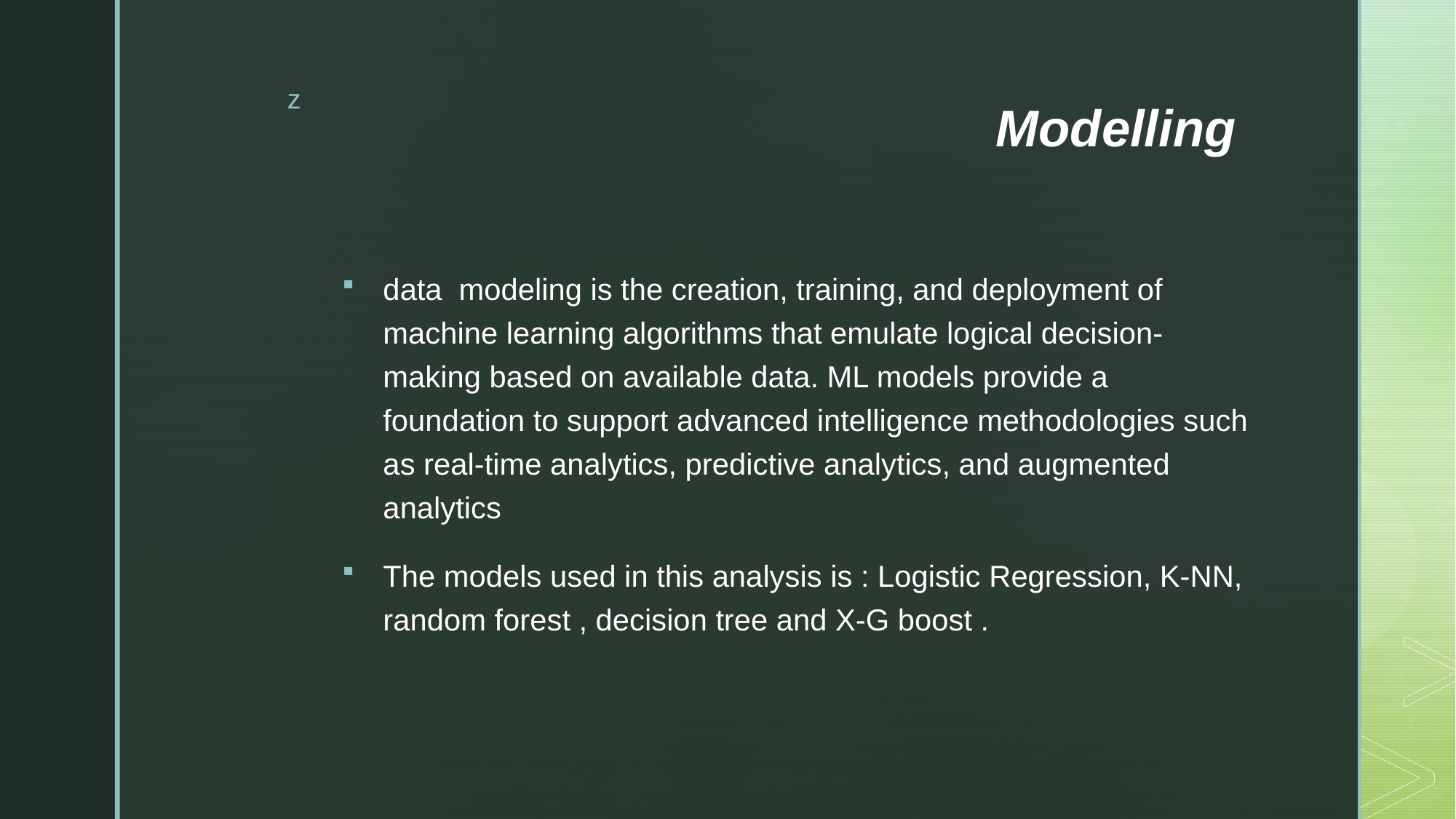

# Modelling
data  modeling is the creation, training, and deployment of machine learning algorithms that emulate logical decision-making based on available data. ML models provide a foundation to support advanced intelligence methodologies such as real-time analytics, predictive analytics, and augmented analytics
The models used in this analysis is : Logistic Regression, K-NN, random forest , decision tree and X-G boost .